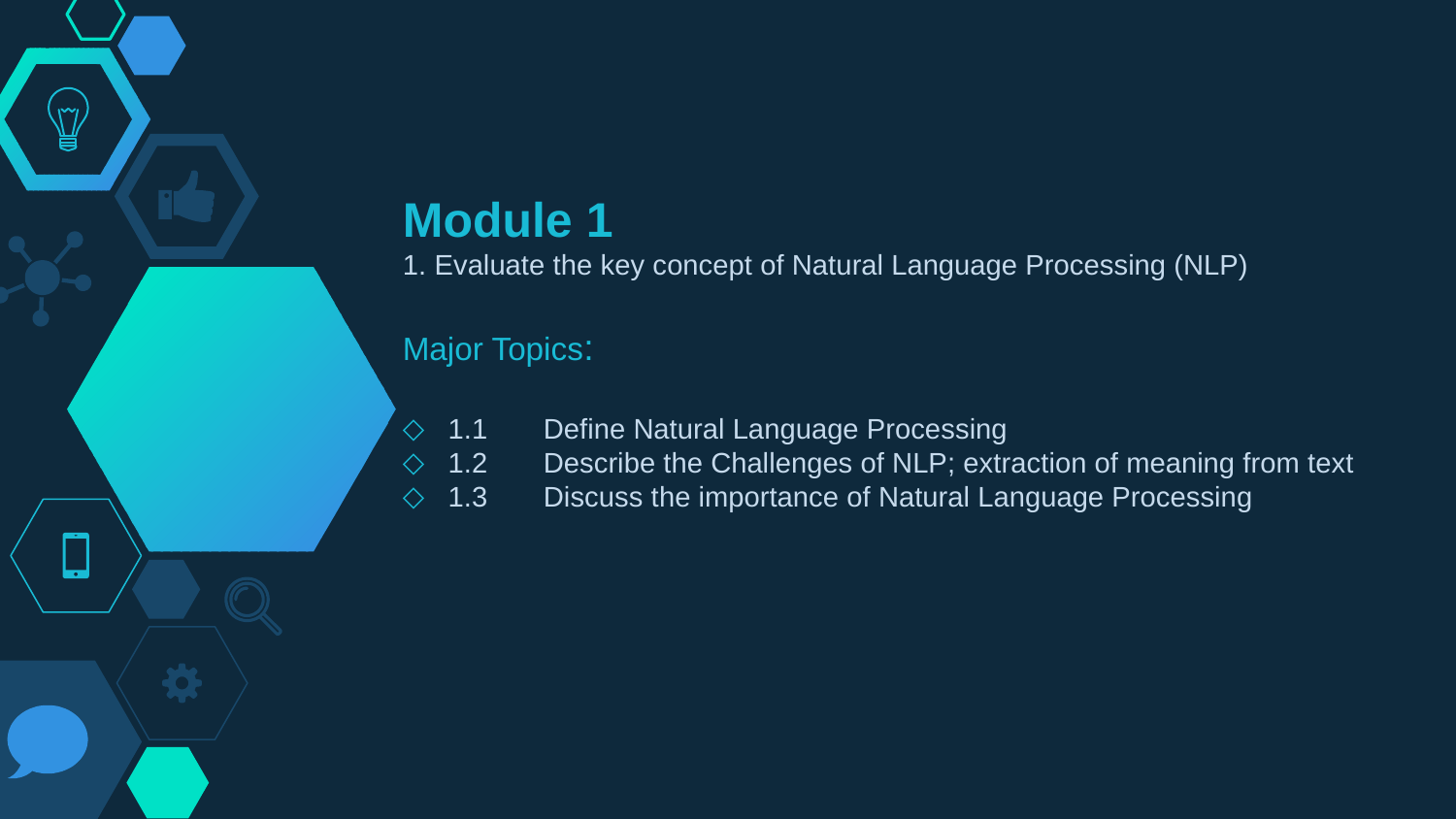

# Module 1 1. Evaluate the key concept of Natural Language Processing (NLP)
Major Topics:

1.1       Define Natural Language Processing
1.2       Describe the Challenges of NLP; extraction of meaning from text
1.3       Discuss the importance of Natural Language Processing